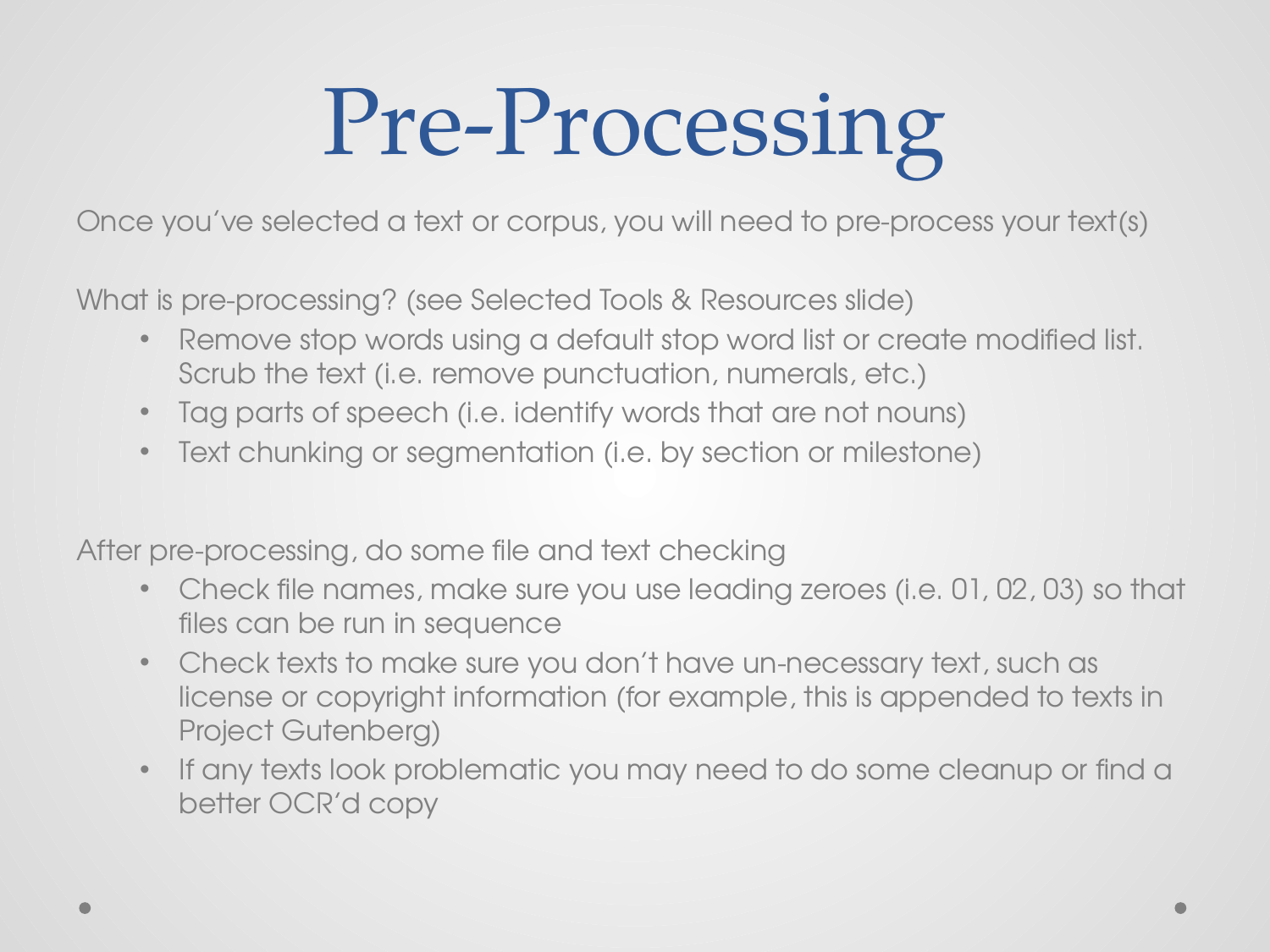

# Pre-Processing
Once you’ve selected a text or corpus, you will need to pre-process your text(s)

What is pre-processing? (see Selected Tools & Resources slide)
Remove stop words using a default stop word list or create modified list. Scrub the text (i.e. remove punctuation, numerals, etc.)
Tag parts of speech (i.e. identify words that are not nouns)
Text chunking or segmentation (i.e. by section or milestone)

After pre-processing, do some file and text checking
Check file names, make sure you use leading zeroes (i.e. 01, 02, 03) so that files can be run in sequence
Check texts to make sure you don’t have un-necessary text, such as license or copyright information (for example, this is appended to texts in Project Gutenberg)
If any texts look problematic you may need to do some cleanup or find a better OCR’d copy